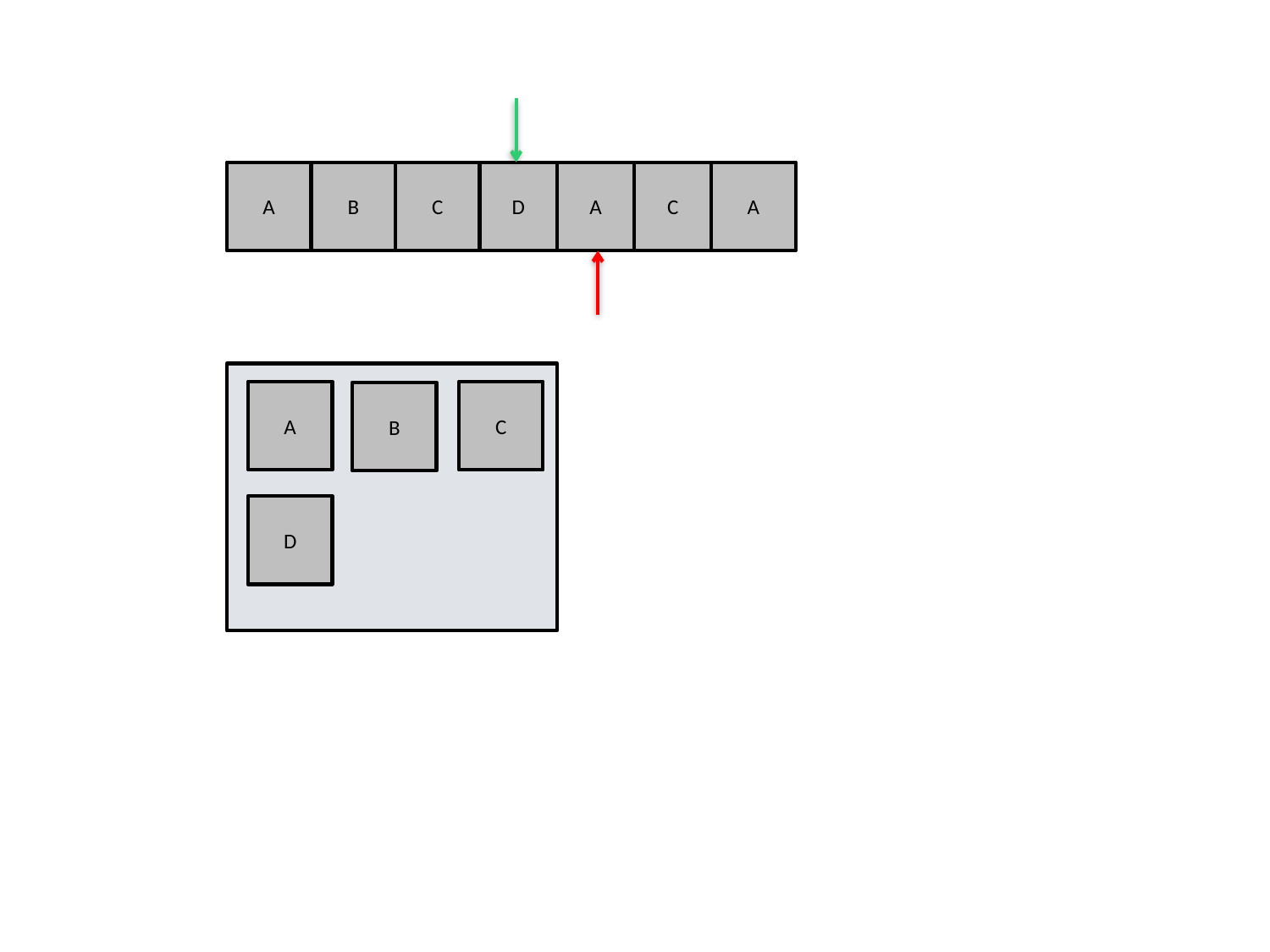

A
B
C
D
A
C

A
A
C
B
D